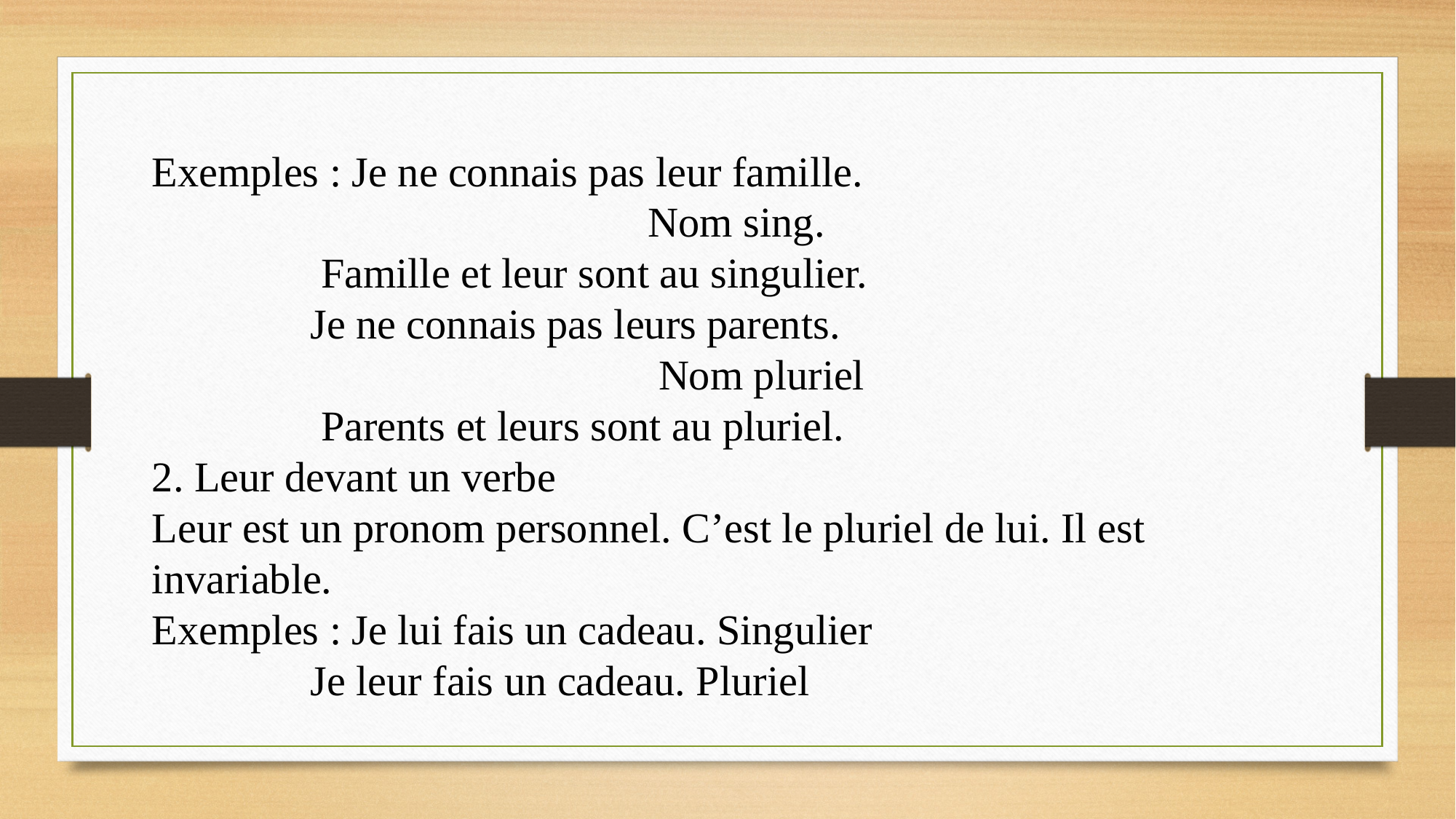

Exemples : Je ne connais pas leur famille.
                                               Nom sing.
                Famille et leur sont au singulier.
               Je ne connais pas leurs parents.
                                                Nom pluriel
                Parents et leurs sont au pluriel.
2. Leur devant un verbe
Leur est un pronom personnel. C’est le pluriel de lui. Il est invariable.
Exemples : Je lui fais un cadeau. Singulier
               Je leur fais un cadeau. Pluriel